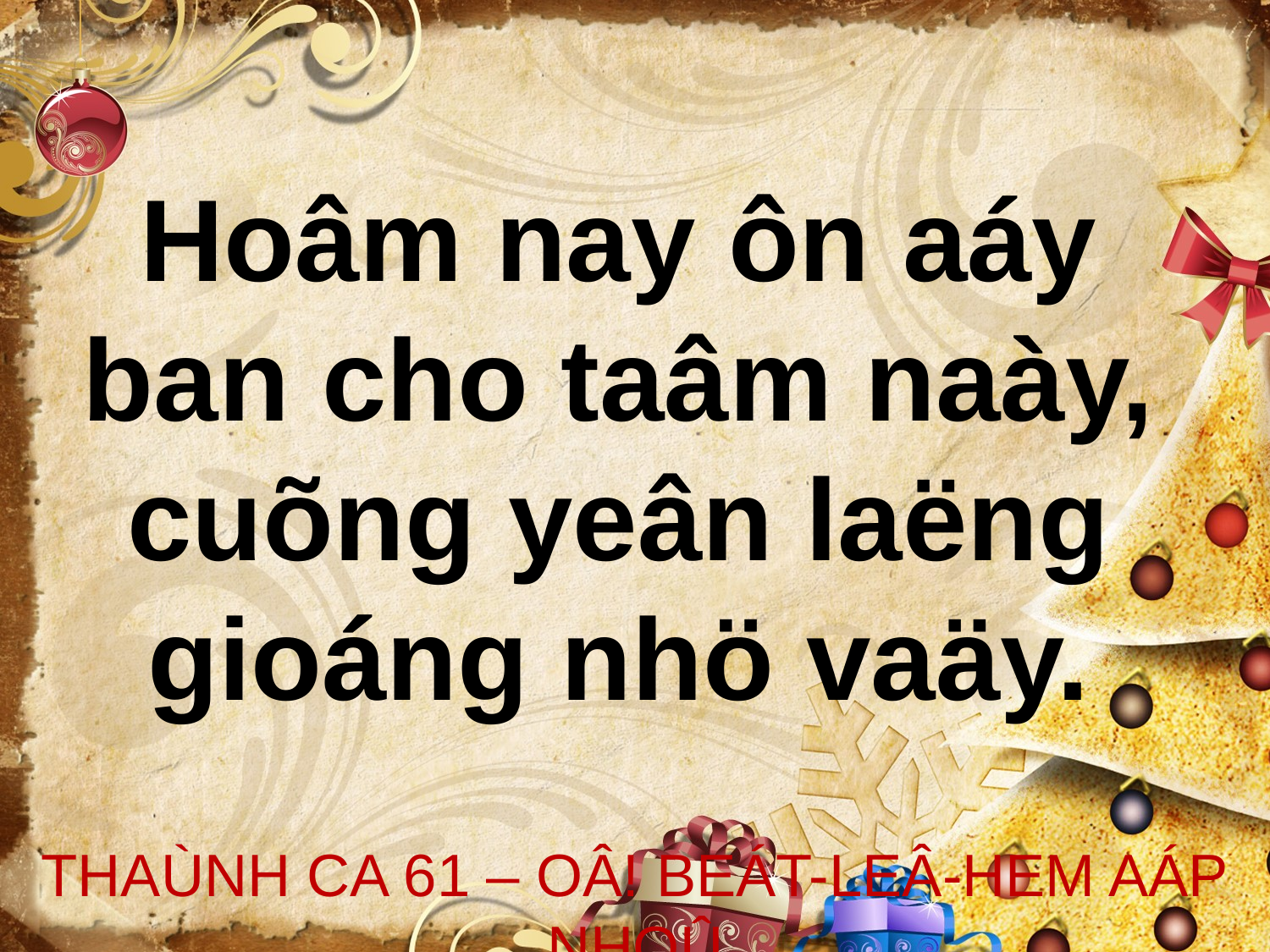

Hoâm nay ôn aáy
ban cho taâm naày,
cuõng yeân laëng
gioáng nhö vaäy.
THAÙNH CA 61 – OÂ! BEÁT-LEÂ-HEM AÁP NHOÛ